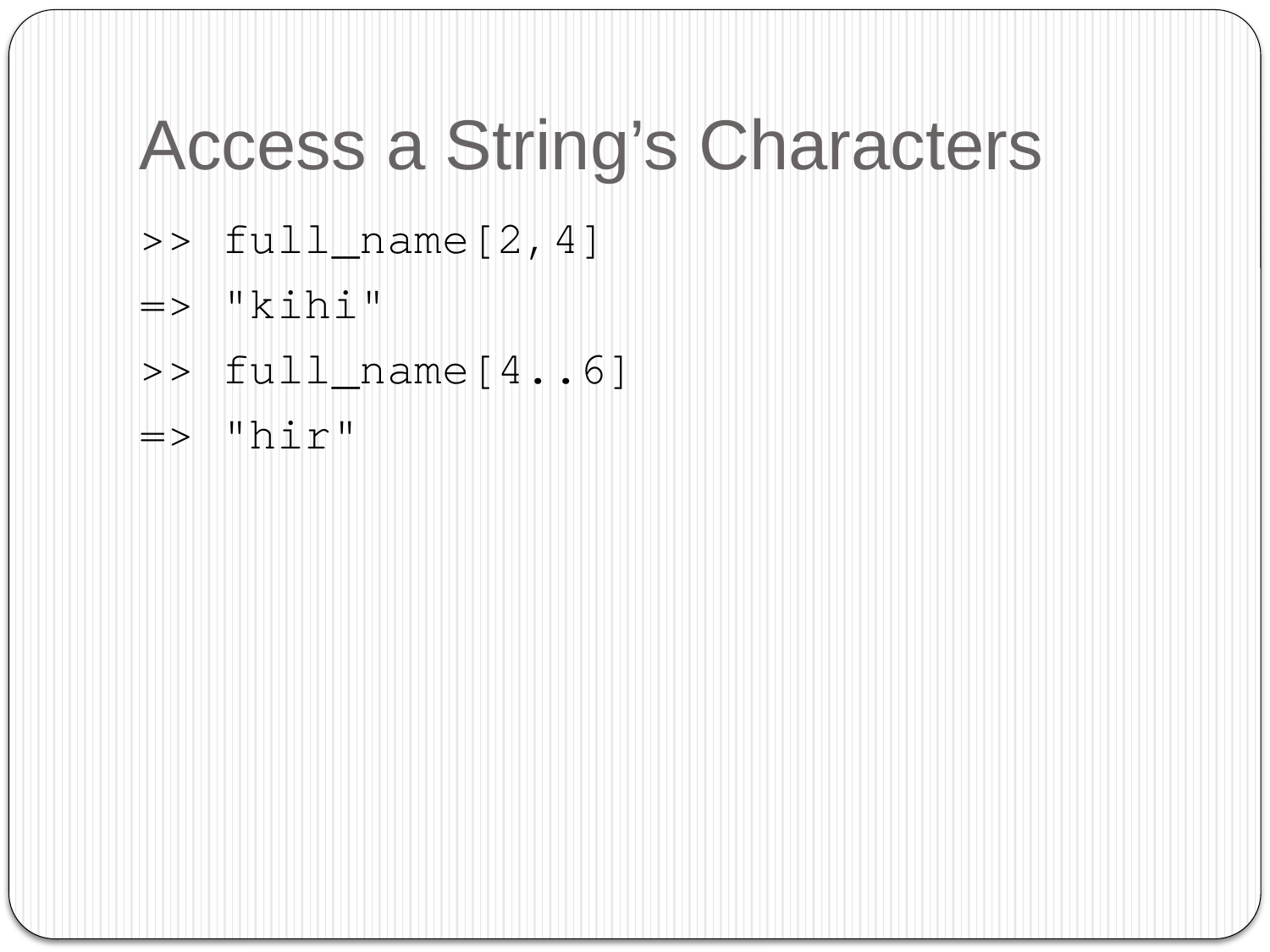

# Access a String’s Characters
>> full_name[2,4]
=> "kihi"
>> full_name[4..6]
=> "hir"